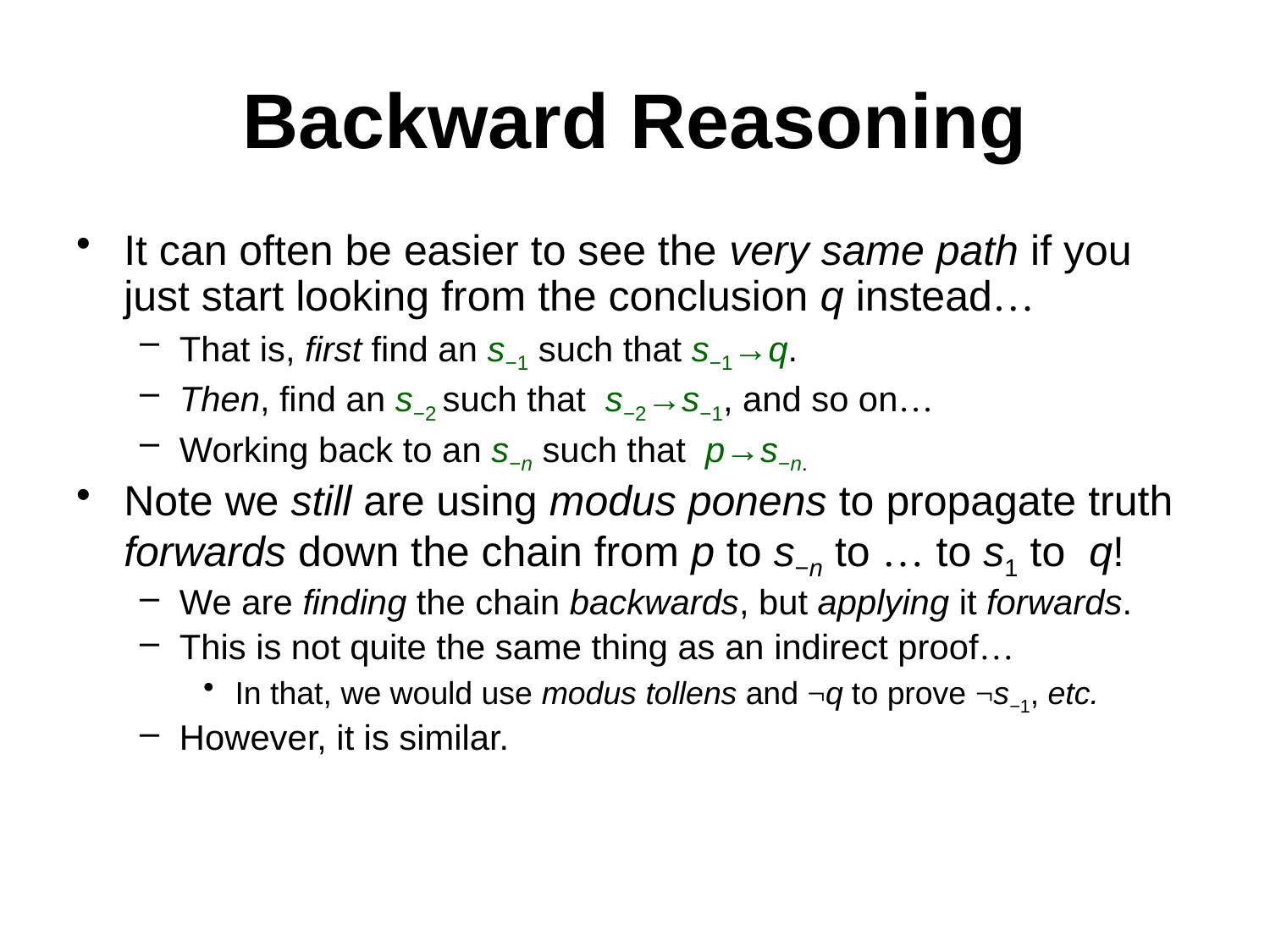

# Backward Reasoning
It can often be easier to see the very same path if you just start looking from the conclusion q instead…
That is, first find an s−1 such that s−1→q.
Then, find an s−2 such that  s−2→s−1, and so on…
Working back to an s−n such that  p→s−n.
Note we still are using modus ponens to propagate truth forwards down the chain from p to s−n to … to s1 to  q!
We are finding the chain backwards, but applying it forwards.
This is not quite the same thing as an indirect proof…
In that, we would use modus tollens and ¬q to prove ¬s−1, etc.
However, it is similar.
24